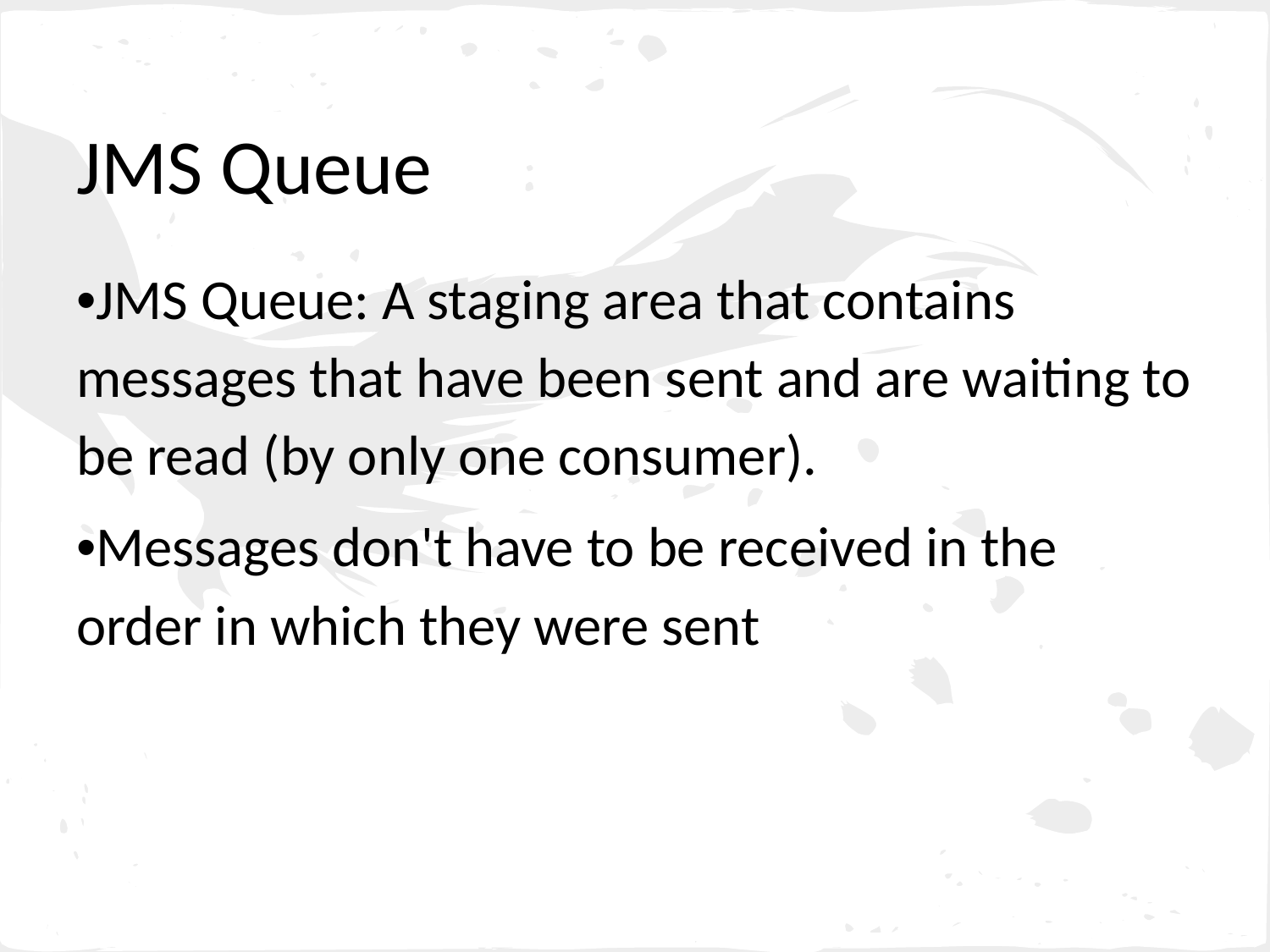

# JMS Queue
•JMS Queue: A staging area that contains messages that have been sent and are waiting to be read (by only one consumer).
•Messages don't have to be received in the order in which they were sent